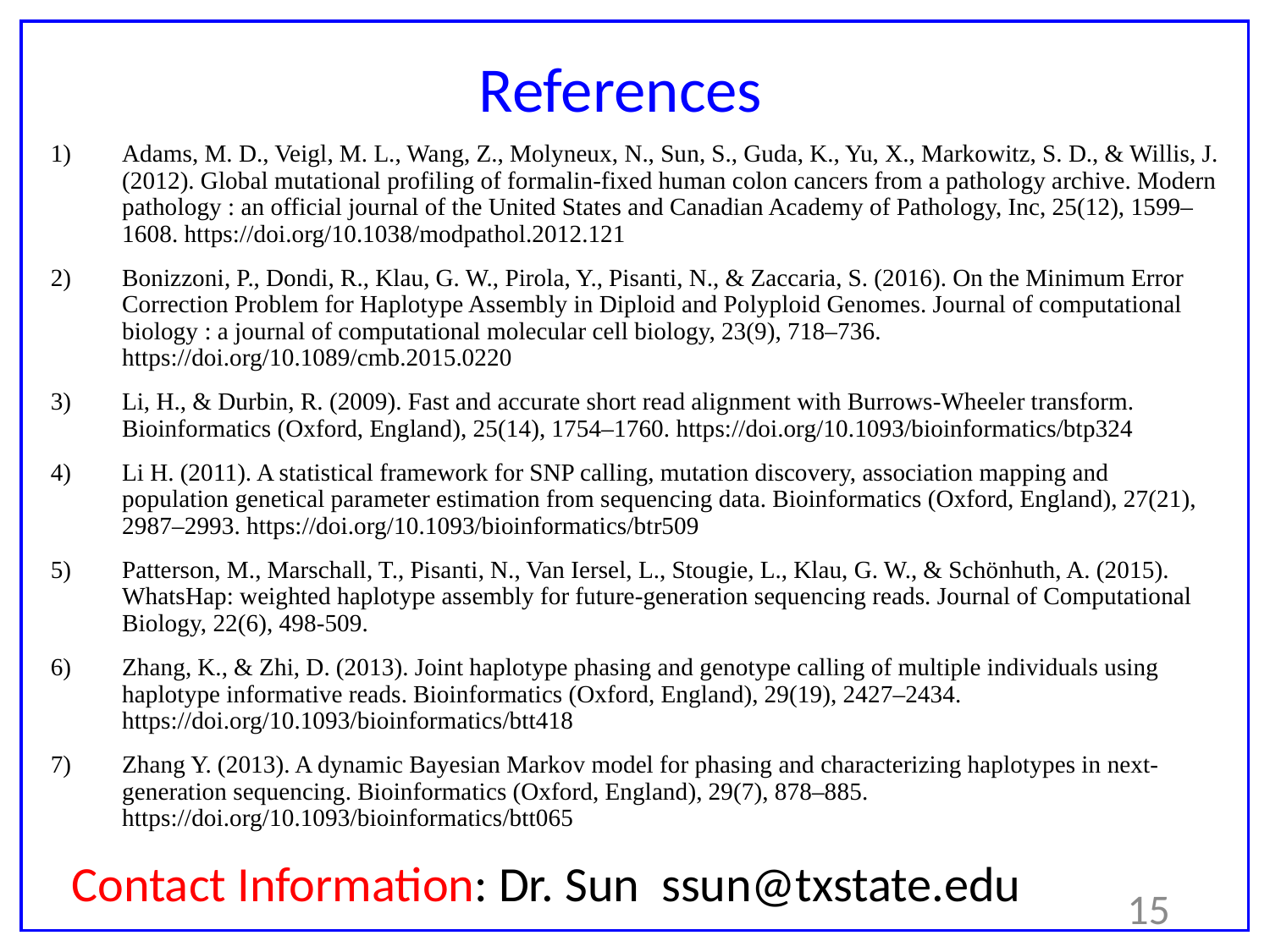

# References

Adams, M. D., Veigl, M. L., Wang, Z., Molyneux, N., Sun, S., Guda, K., Yu, X., Markowitz, S. D., & Willis, J. (2012). Global mutational profiling of formalin-fixed human colon cancers from a pathology archive. Modern pathology : an official journal of the United States and Canadian Academy of Pathology, Inc, 25(12), 1599–1608. https://doi.org/10.1038/modpathol.2012.121
Bonizzoni, P., Dondi, R., Klau, G. W., Pirola, Y., Pisanti, N., & Zaccaria, S. (2016). On the Minimum Error Correction Problem for Haplotype Assembly in Diploid and Polyploid Genomes. Journal of computational biology : a journal of computational molecular cell biology, 23(9), 718–736. https://doi.org/10.1089/cmb.2015.0220
Li, H., & Durbin, R. (2009). Fast and accurate short read alignment with Burrows-Wheeler transform. Bioinformatics (Oxford, England), 25(14), 1754–1760. https://doi.org/10.1093/bioinformatics/btp324
Li H. (2011). A statistical framework for SNP calling, mutation discovery, association mapping and population genetical parameter estimation from sequencing data. Bioinformatics (Oxford, England), 27(21), 2987–2993. https://doi.org/10.1093/bioinformatics/btr509
Patterson, M., Marschall, T., Pisanti, N., Van Iersel, L., Stougie, L., Klau, G. W., & Schönhuth, A. (2015). WhatsHap: weighted haplotype assembly for future-generation sequencing reads. Journal of Computational Biology, 22(6), 498-509.
Zhang, K., & Zhi, D. (2013). Joint haplotype phasing and genotype calling of multiple individuals using haplotype informative reads. Bioinformatics (Oxford, England), 29(19), 2427–2434. https://doi.org/10.1093/bioinformatics/btt418
Zhang Y. (2013). A dynamic Bayesian Markov model for phasing and characterizing haplotypes in next-generation sequencing. Bioinformatics (Oxford, England), 29(7), 878–885. https://doi.org/10.1093/bioinformatics/btt065
Contact Information: Dr. Sun  ssun@txstate.edu
15